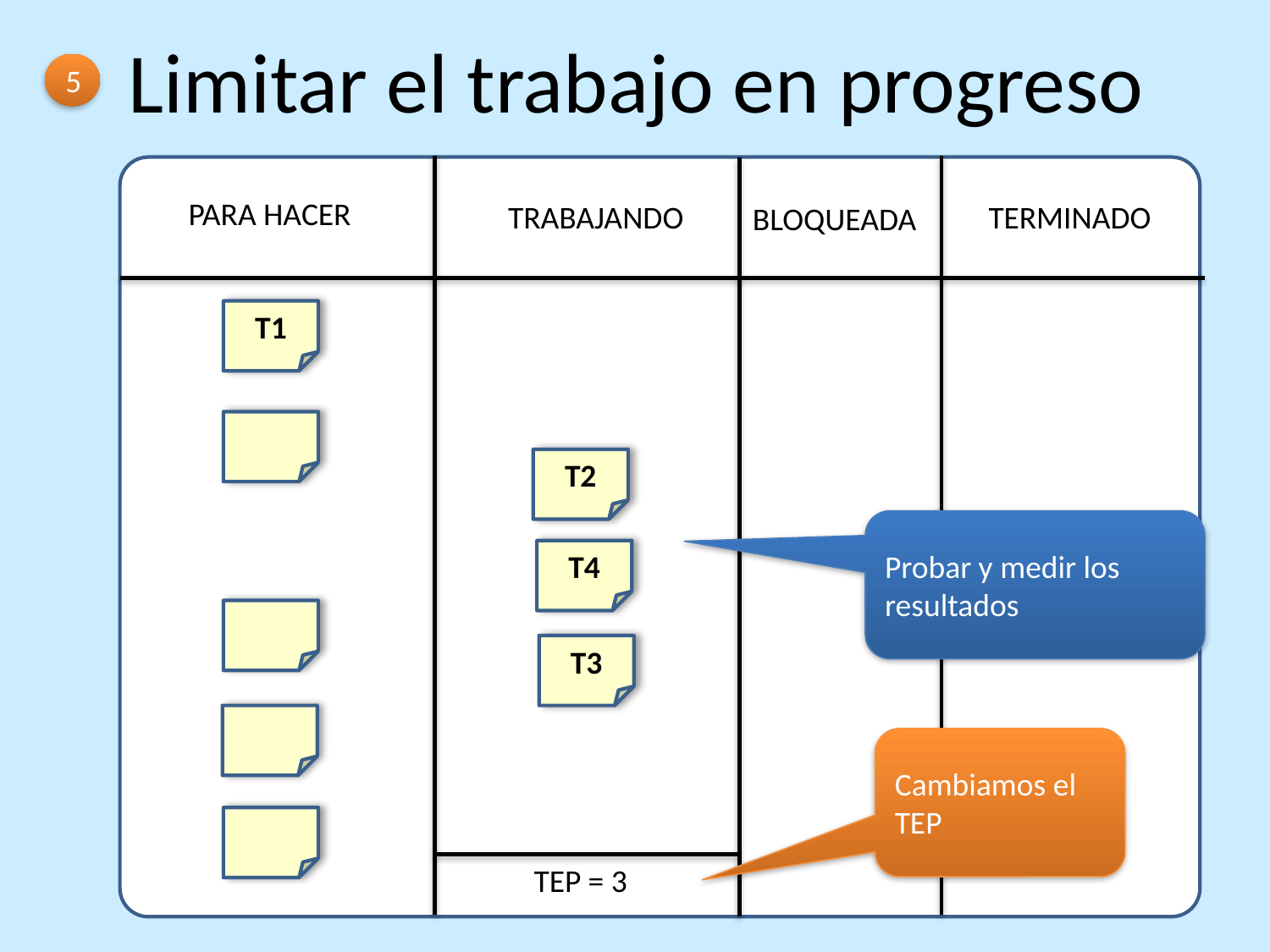

Limitar el trabajo en progreso
5

PARA HACER
TRABAJANDO
TERMINADO
BLOQUEADA
T1

T2
T4

T3

TEP = 3
Probar y medir los resultados
Cambiamos el TEP